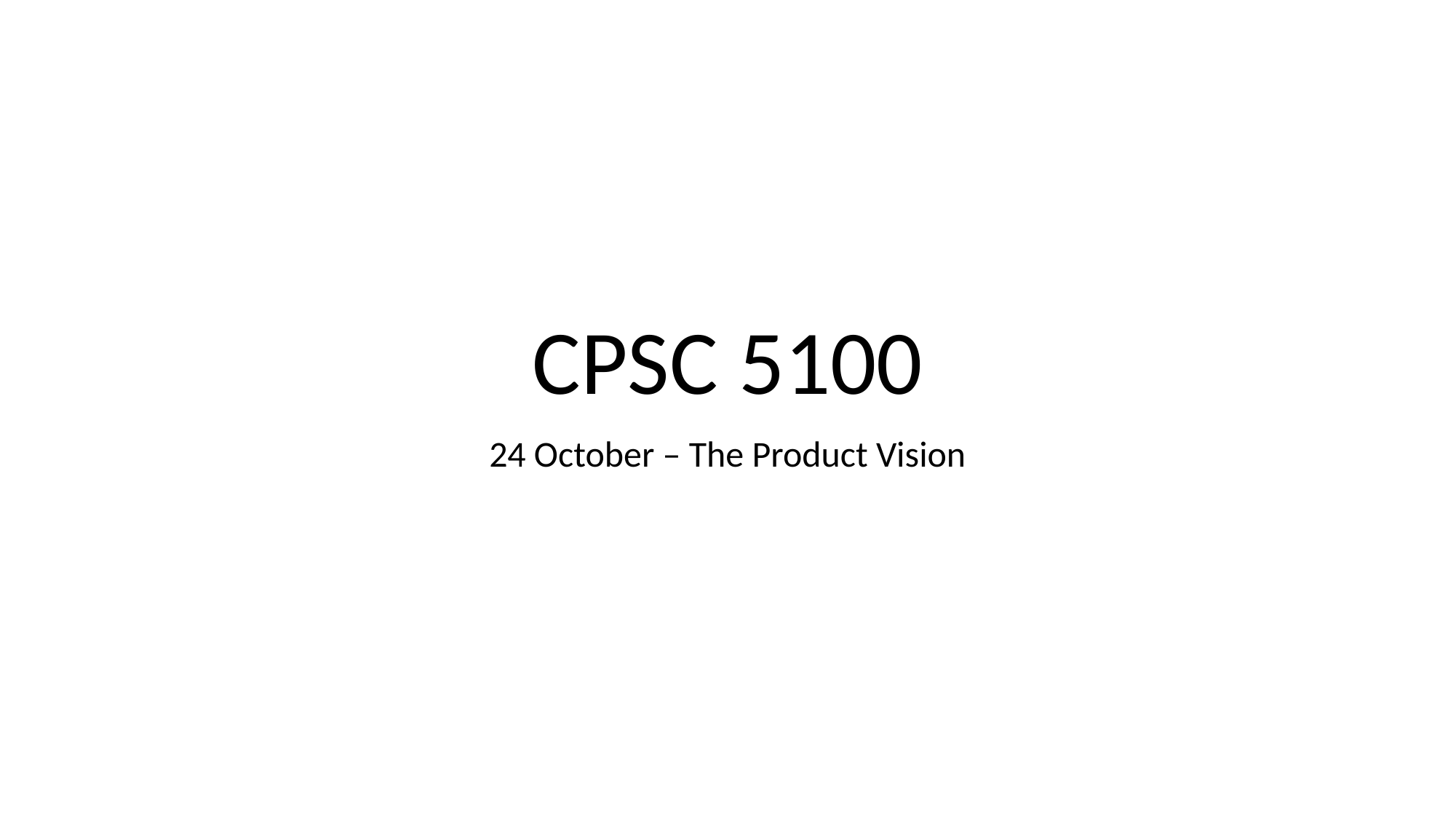

# CPSC 5100
24 October – The Product Vision